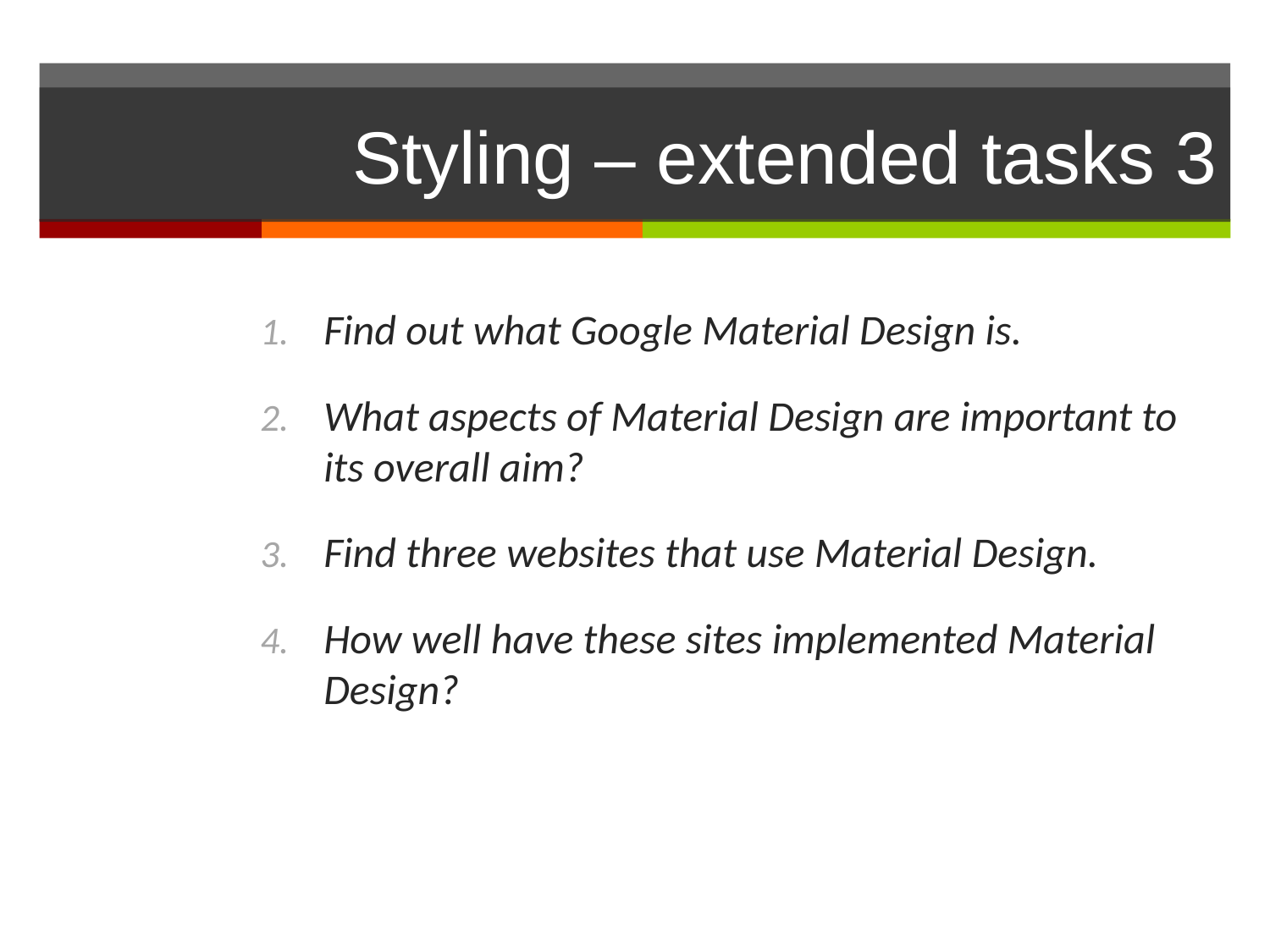

# Styling – extended tasks 3
Find out what Google Material Design is.
What aspects of Material Design are important to its overall aim?
Find three websites that use Material Design.
How well have these sites implemented Material Design?